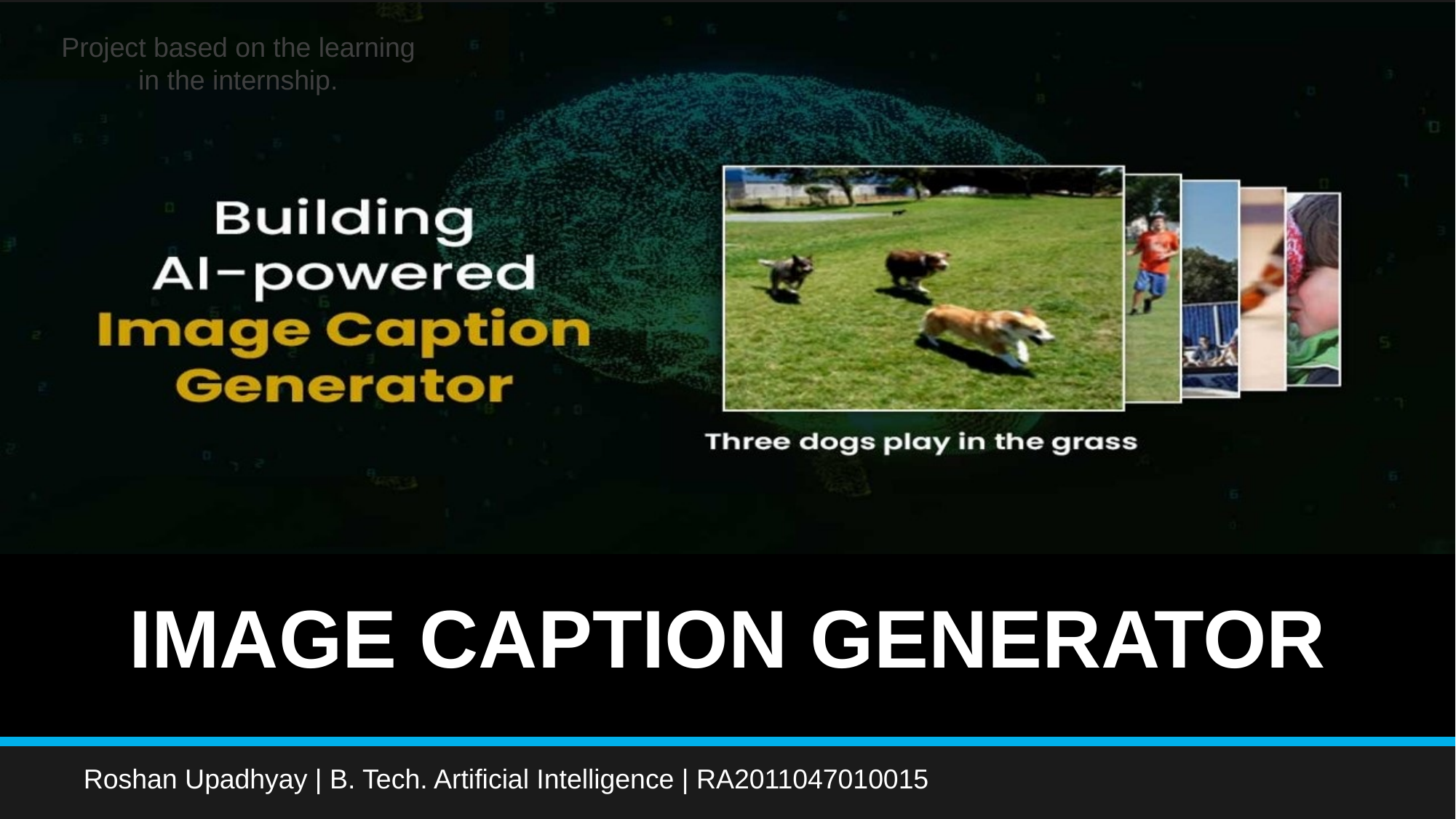

Project based on the learning in the internship.
# IMAGE CAPTION GENERATOR
Roshan Upadhyay | B. Tech. Artificial Intelligence | RA2011047010015